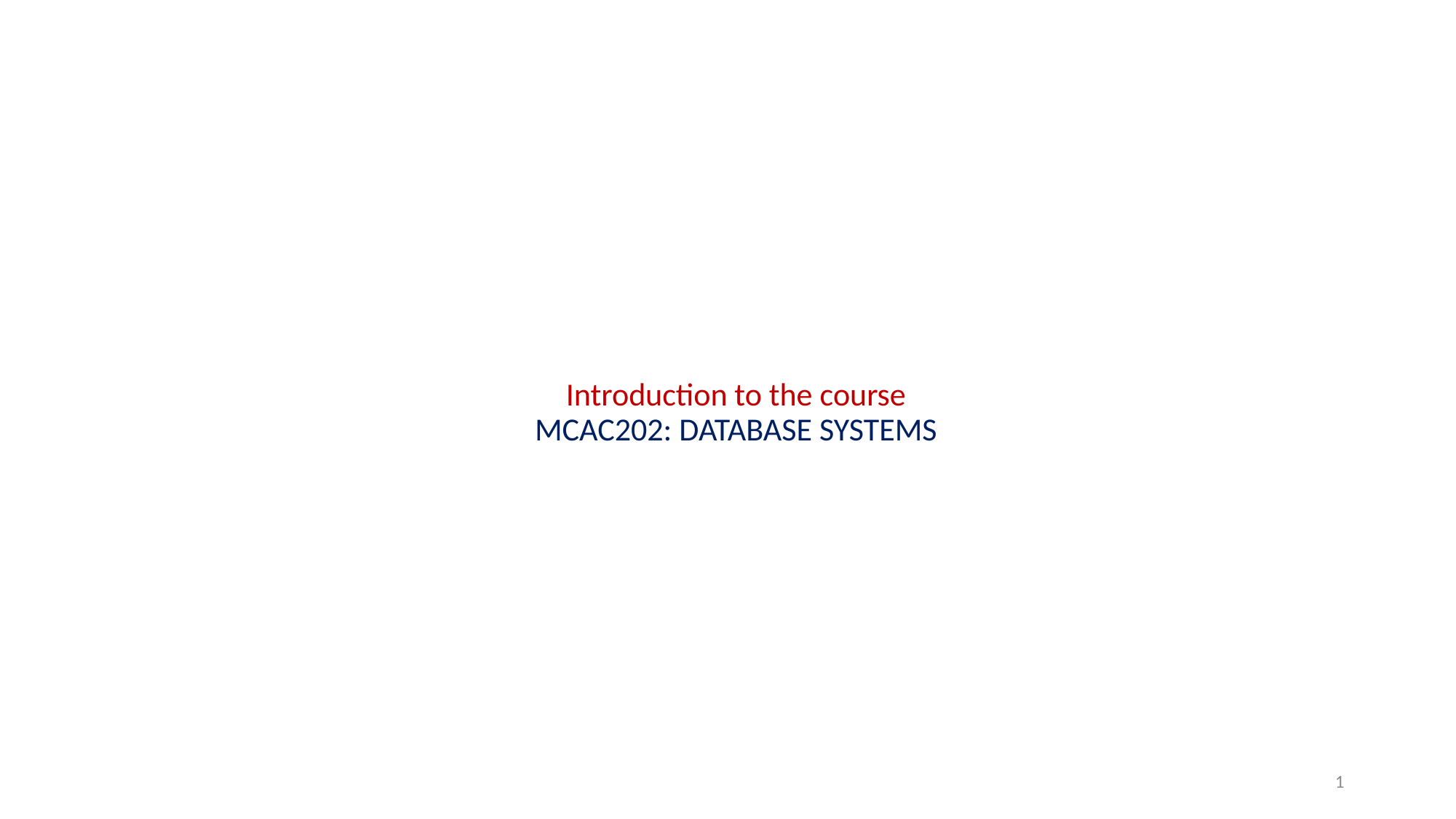

# Introduction to the course MCAC202: DATABASE SYSTEMS
1